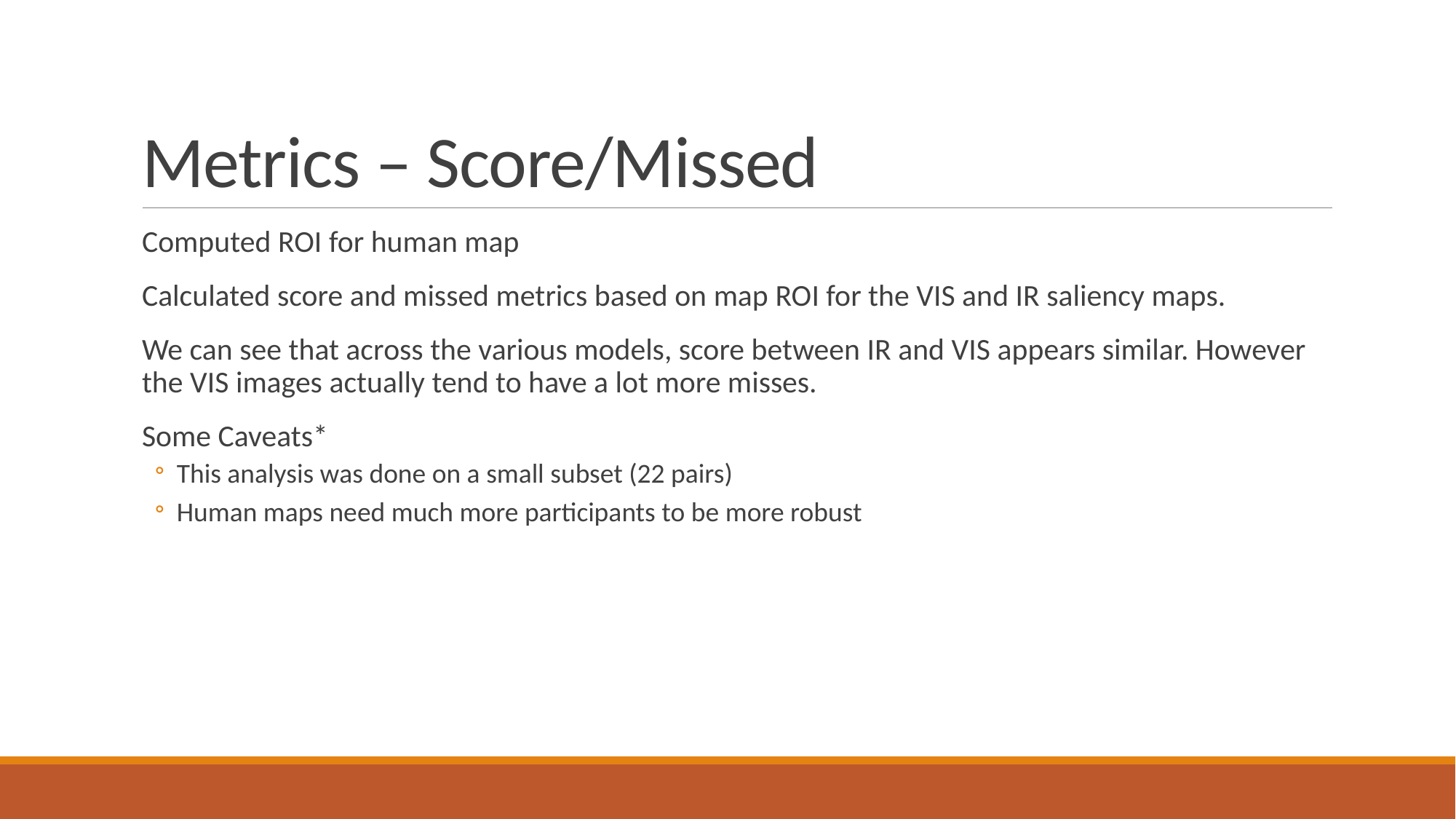

# Metrics – Score/Missed
Computed ROI for human map
Calculated score and missed metrics based on map ROI for the VIS and IR saliency maps.
We can see that across the various models, score between IR and VIS appears similar. However the VIS images actually tend to have a lot more misses.
Some Caveats*
This analysis was done on a small subset (22 pairs)
Human maps need much more participants to be more robust